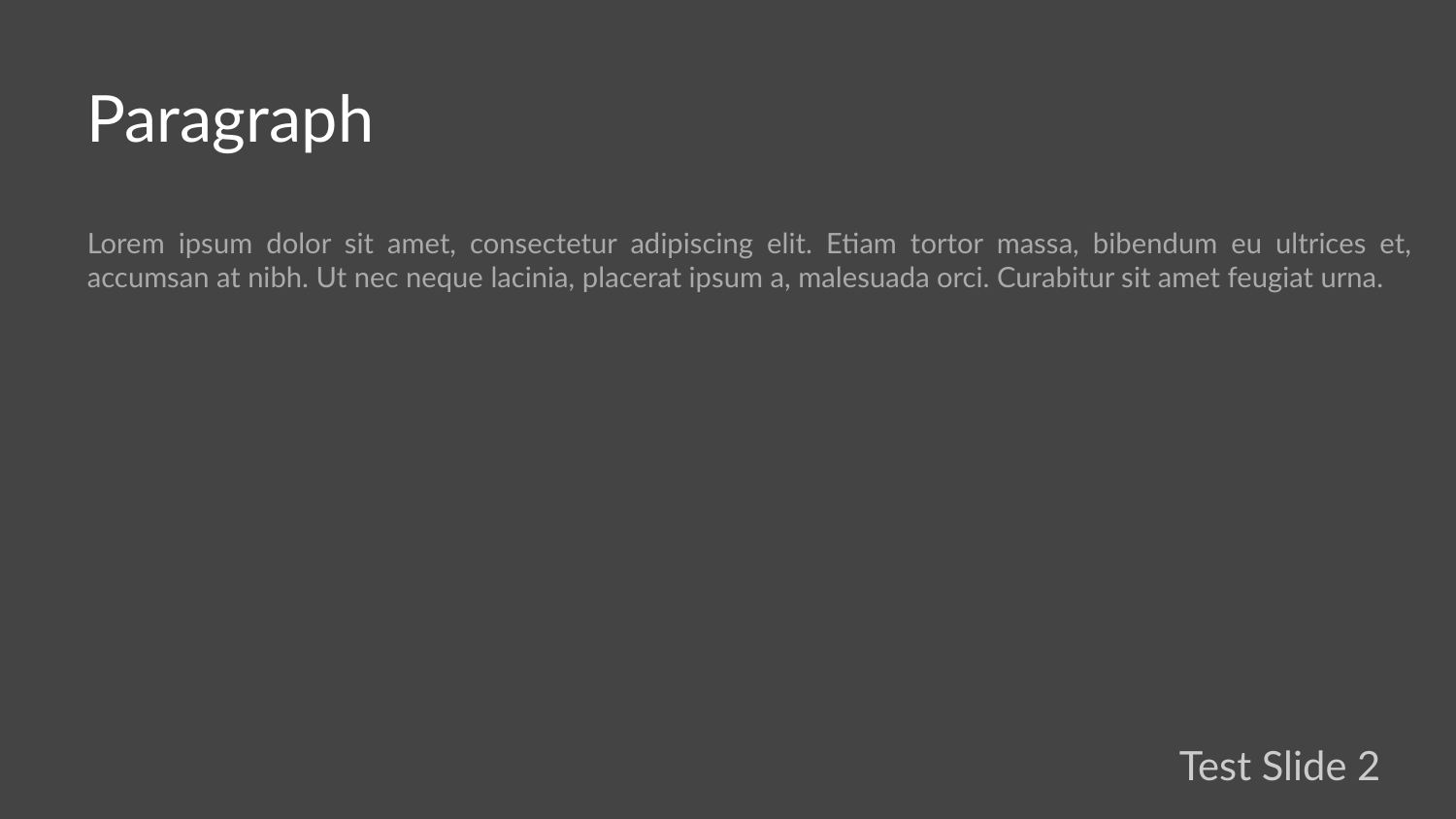

Paragraph
Lorem ipsum dolor sit amet, consectetur adipiscing elit. Etiam tortor massa, bibendum eu ultrices et, accumsan at nibh. Ut nec neque lacinia, placerat ipsum a, malesuada orci. Curabitur sit amet feugiat urna.
Test Slide 2